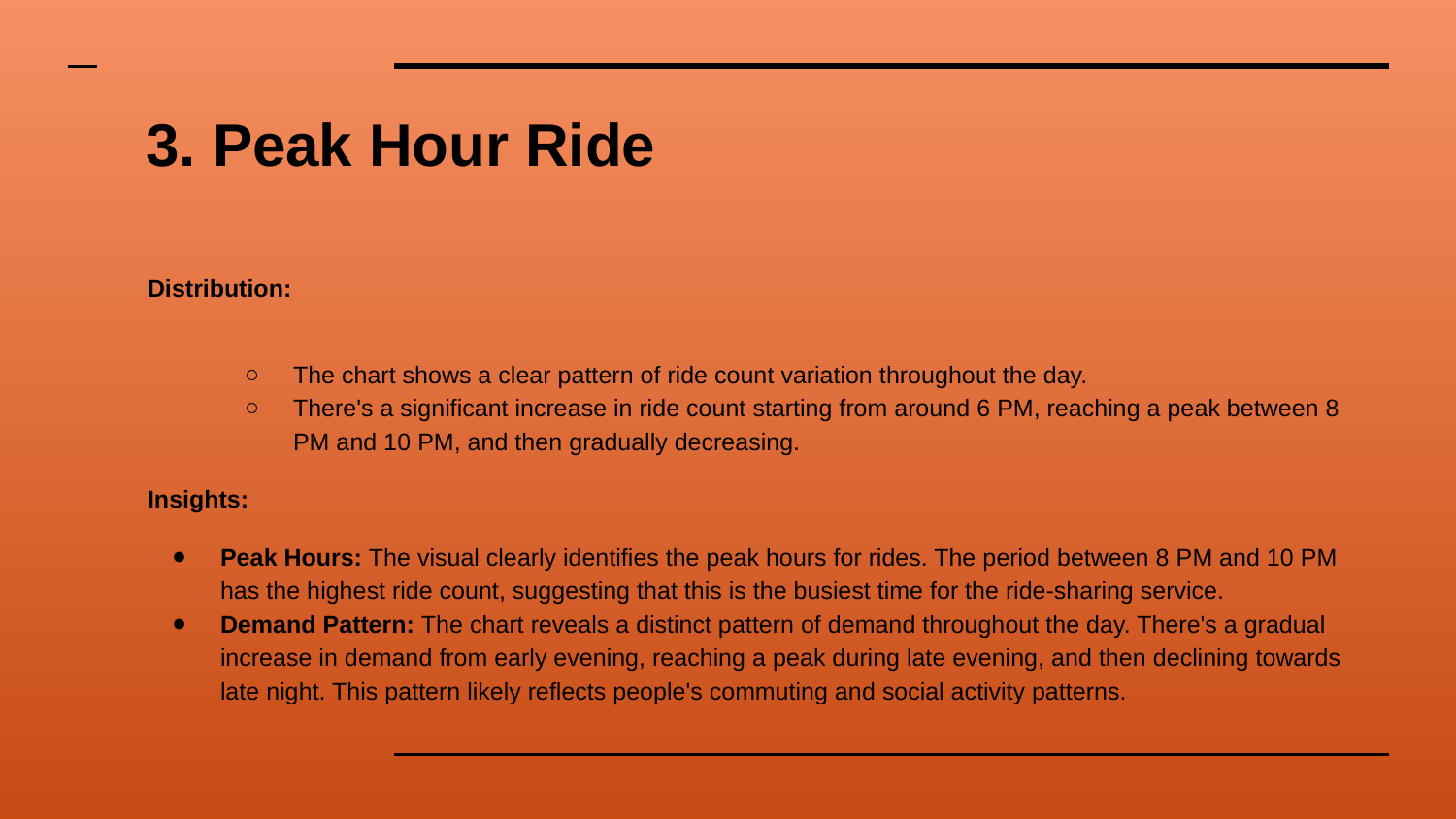

# 3. Peak Hour Ride
Distribution:
The chart shows a clear pattern of ride count variation throughout the day.
There's a significant increase in ride count starting from around 6 PM, reaching a peak between 8 PM and 10 PM, and then gradually decreasing.
Insights:
Peak Hours: The visual clearly identifies the peak hours for rides. The period between 8 PM and 10 PM has the highest ride count, suggesting that this is the busiest time for the ride-sharing service.
Demand Pattern: The chart reveals a distinct pattern of demand throughout the day. There's a gradual increase in demand from early evening, reaching a peak during late evening, and then declining towards late night. This pattern likely reflects people's commuting and social activity patterns.